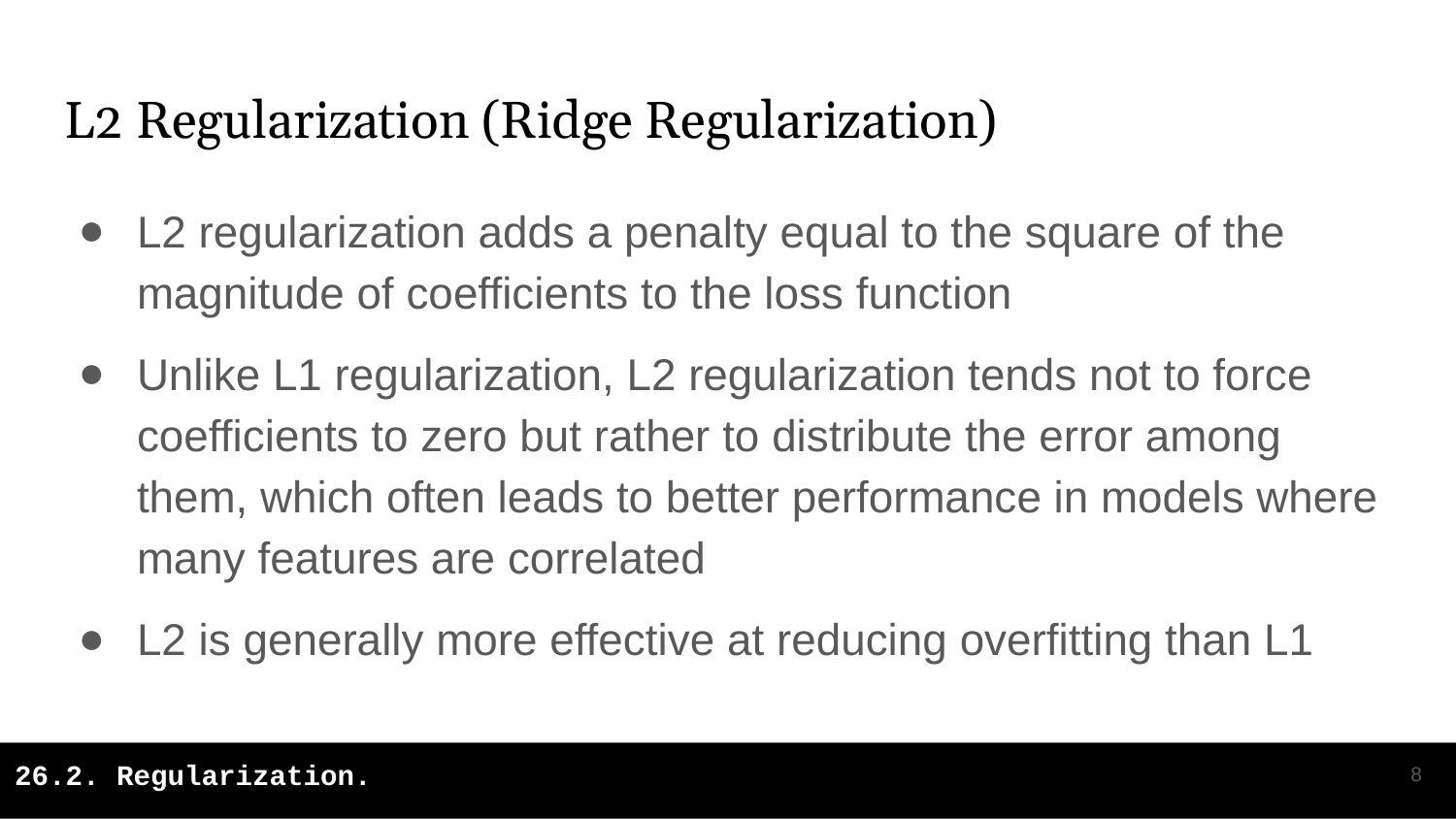

# L2 Regularization (Ridge Regularization)
L2 regularization adds a penalty equal to the square of the magnitude of coefficients to the loss function
Unlike L1 regularization, L2 regularization tends not to force coefficients to zero but rather to distribute the error among them, which often leads to better performance in models where many features are correlated
L2 is generally more effective at reducing overfitting than L1
8
26.2. Regularization.